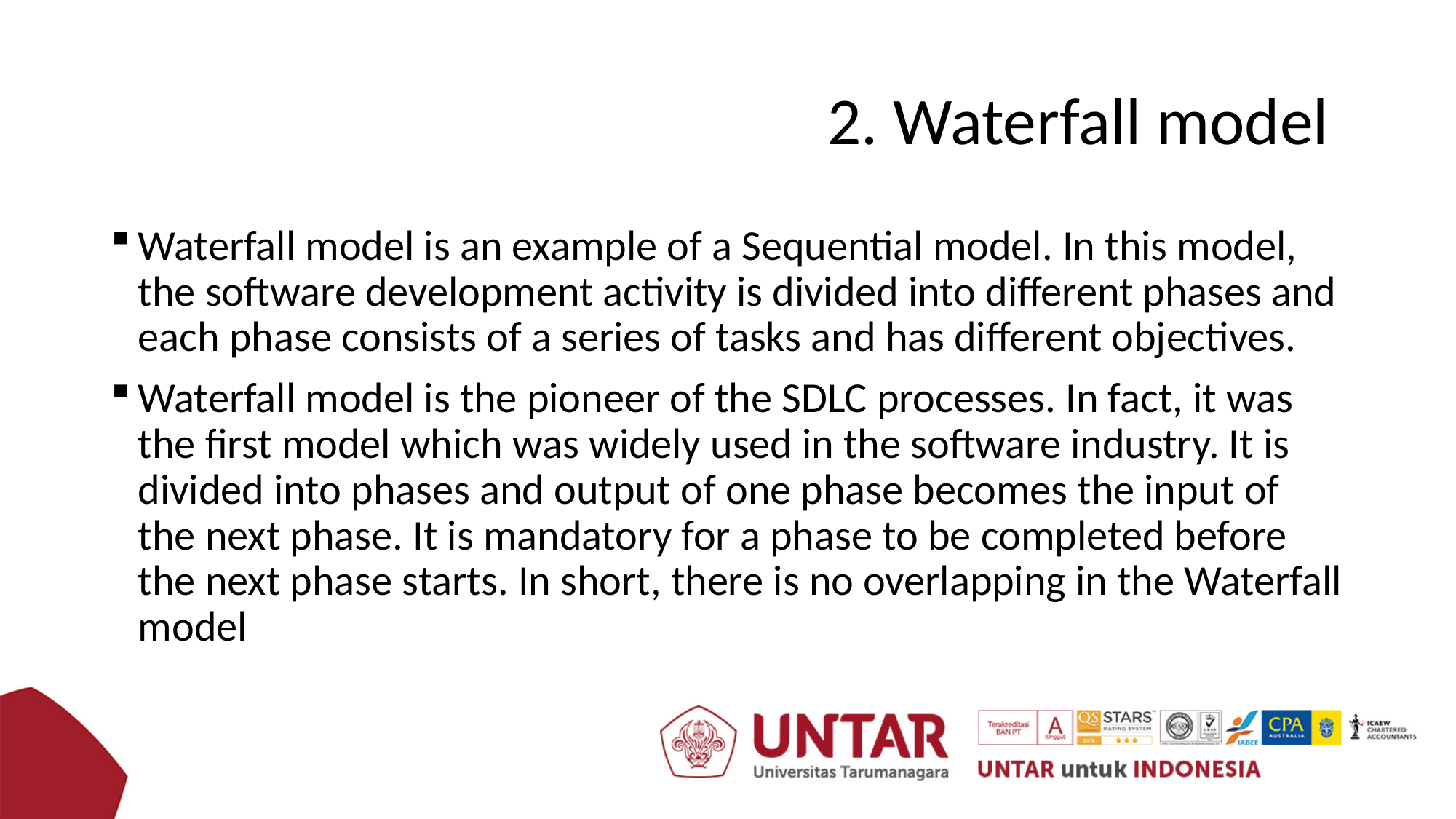

# 2. Waterfall model
Waterfall model is an example of a Sequential model. In this model, the software development activity is divided into different phases and each phase consists of a series of tasks and has different objectives.
Waterfall model is the pioneer of the SDLC processes. In fact, it was the first model which was widely used in the software industry. It is divided into phases and output of one phase becomes the input of the next phase. It is mandatory for a phase to be completed before the next phase starts. In short, there is no overlapping in the Waterfall model